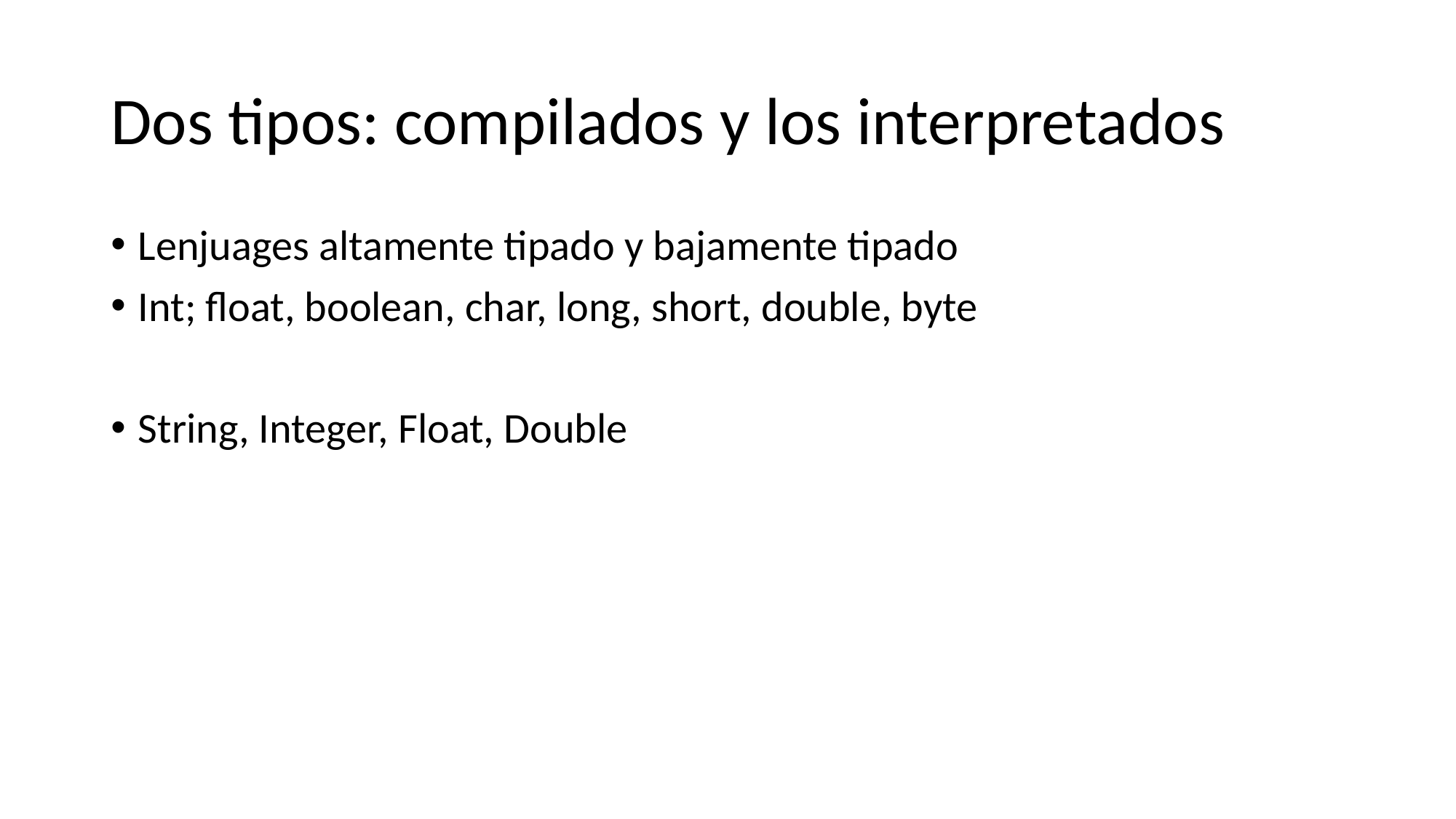

# Dos tipos: compilados y los interpretados
Lenjuages altamente tipado y bajamente tipado
Int; float, boolean, char, long, short, double, byte

String, Integer, Float, Double